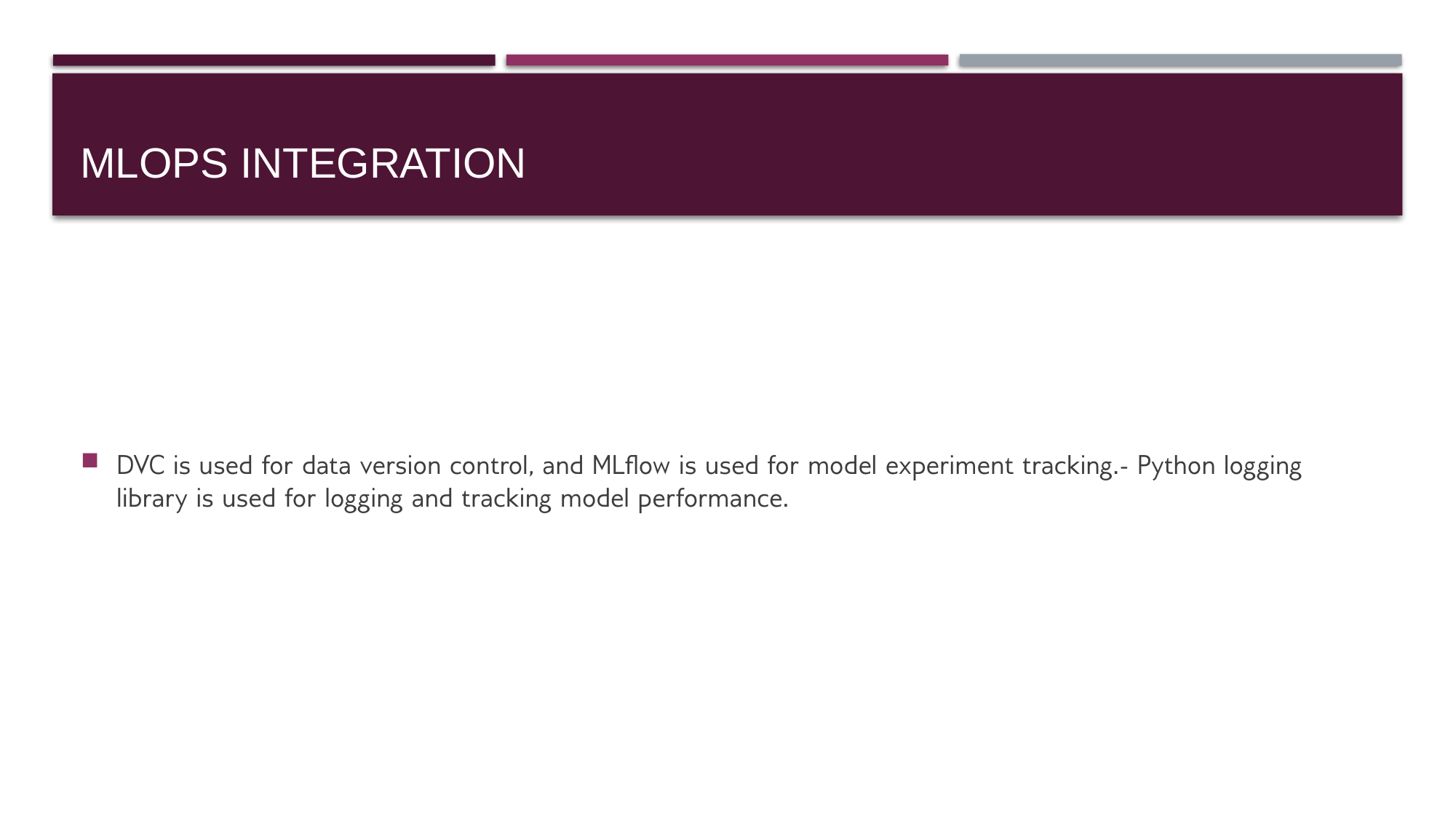

# MLOps Integration
DVC is used for data version control, and MLflow is used for model experiment tracking.- Python logging library is used for logging and tracking model performance.